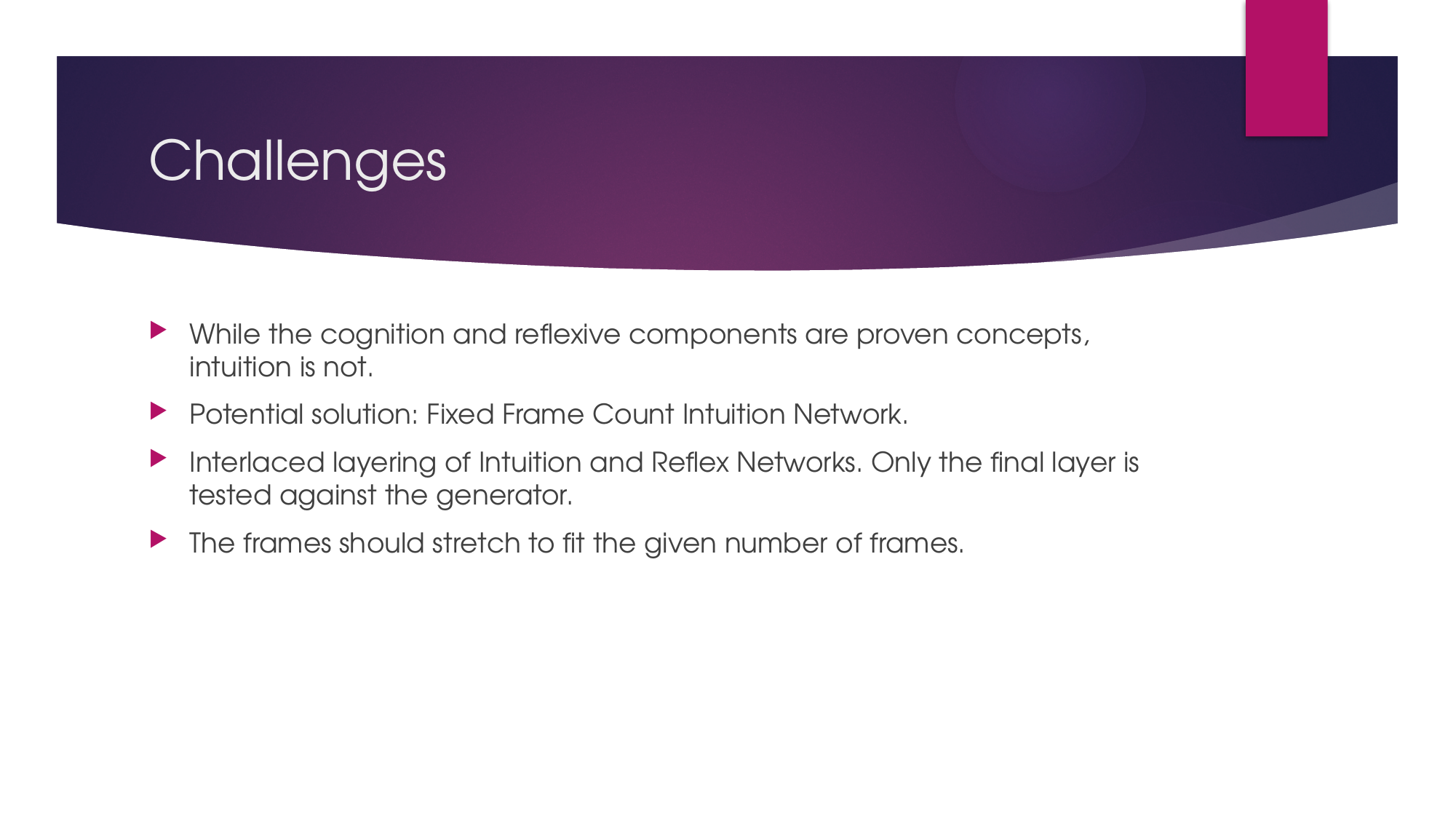

# Challenges
While the cognition and reflexive components are proven concepts, intuition is not.
Potential solution: Fixed Frame Count Intuition Network.
Interlaced layering of Intuition and Reflex Networks. Only the final layer is tested against the generator.
The frames should stretch to fit the given number of frames.